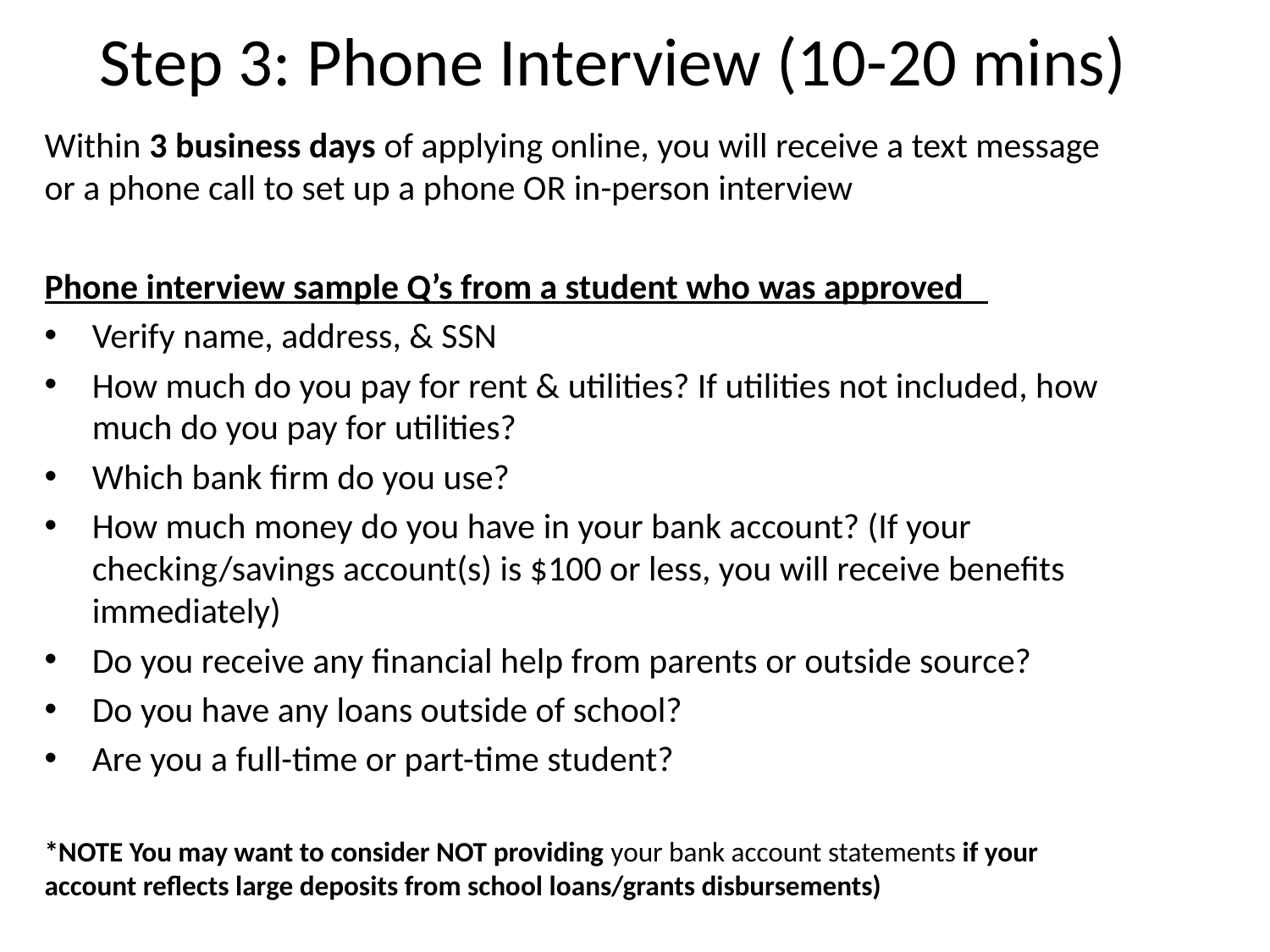

# Step 3: Phone Interview (10-20 mins)
Within 3 business days of applying online, you will receive a text message or a phone call to set up a phone OR in-person interview

Phone interview sample Q’s from a student who was approved
Verify name, address, & SSN
How much do you pay for rent & utilities? If utilities not included, how much do you pay for utilities?
Which bank firm do you use?
How much money do you have in your bank account? (If your checking/savings account(s) is $100 or less, you will receive benefits immediately)
Do you receive any financial help from parents or outside source?
Do you have any loans outside of school?
Are you a full-time or part-time student?

*NOTE You may want to consider NOT providing your bank account statements if your account reflects large deposits from school loans/grants disbursements)